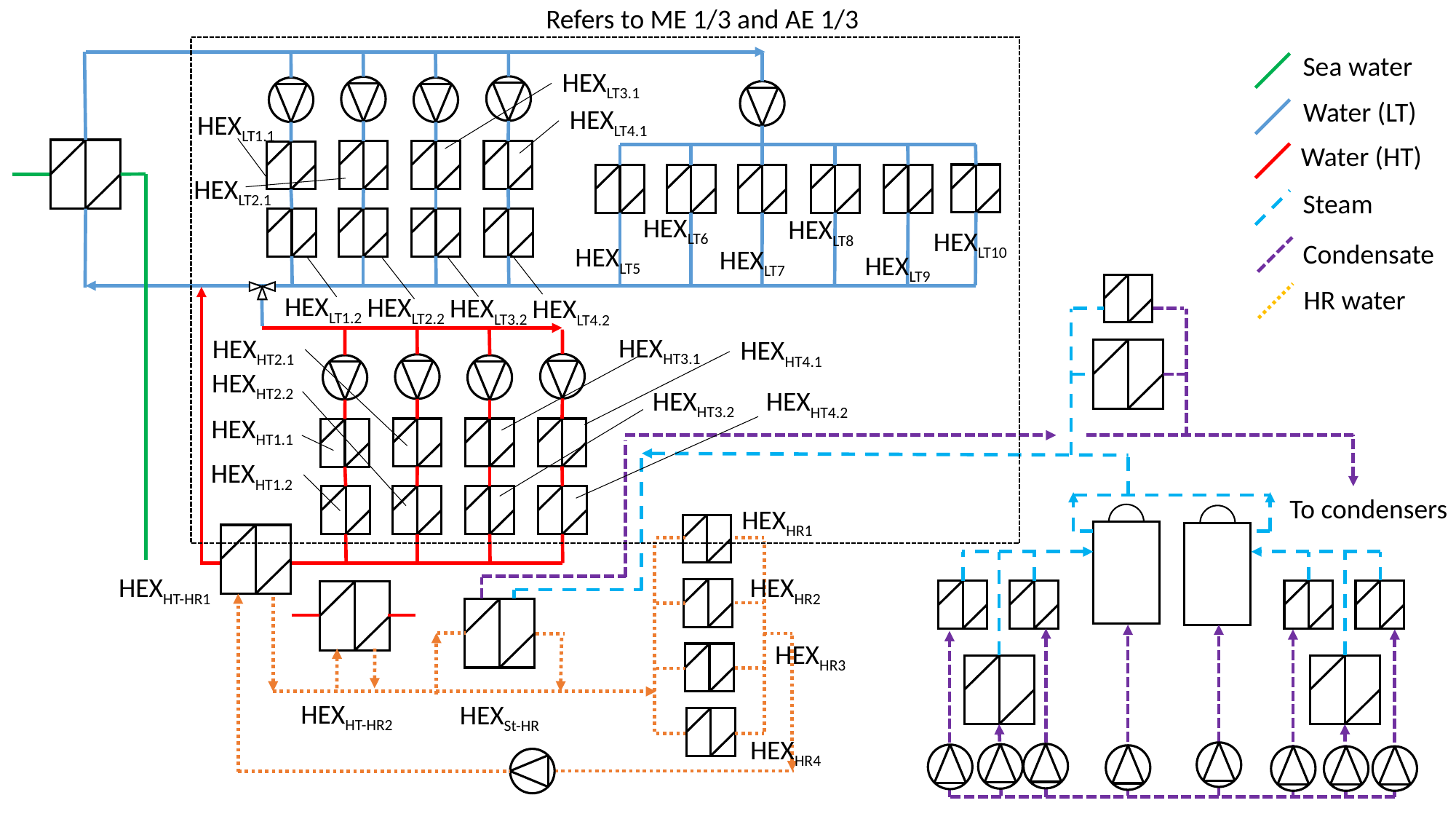

Refers to ME 1/3 and AE 1/3

Sea water
HEXLT3.1

Water (LT)
HEXLT4.1
HEXLT1.1
Water (HT)

HEXLT2.1
Steam
HEXLT6
HEXLT8

HEXLT10
Condensate
HEXLT5
HEXLT7
HEXLT9

HR water

HEXLT1.2
HEXLT2.2
HEXLT3.2
HEXLT4.2
HEXHT3.1
HEXHT2.1
HEXHT4.1

HEXHT2.2
HEXHT3.2
HEXHT4.2
HEXHT1.1

HEXHT1.2
To condensers

HEXHR1

HEXHT-HR1
HEXHR2

HEXHR3

HEXHT-HR2
HEXSt-HR

HEXHR4